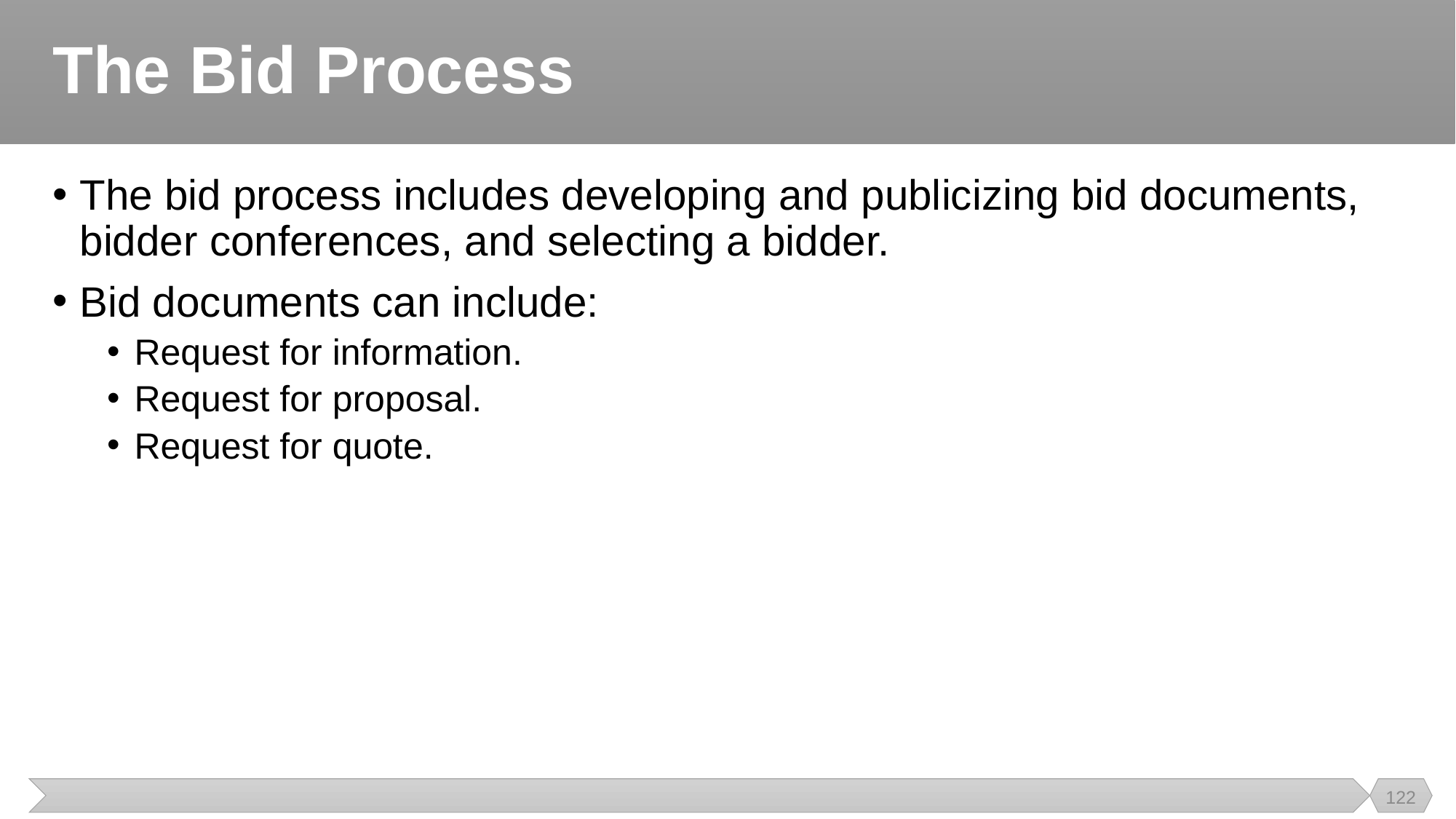

# The Bid Process
The bid process includes developing and publicizing bid documents, bidder conferences, and selecting a bidder.
Bid documents can include:
Request for information.
Request for proposal.
Request for quote.
122